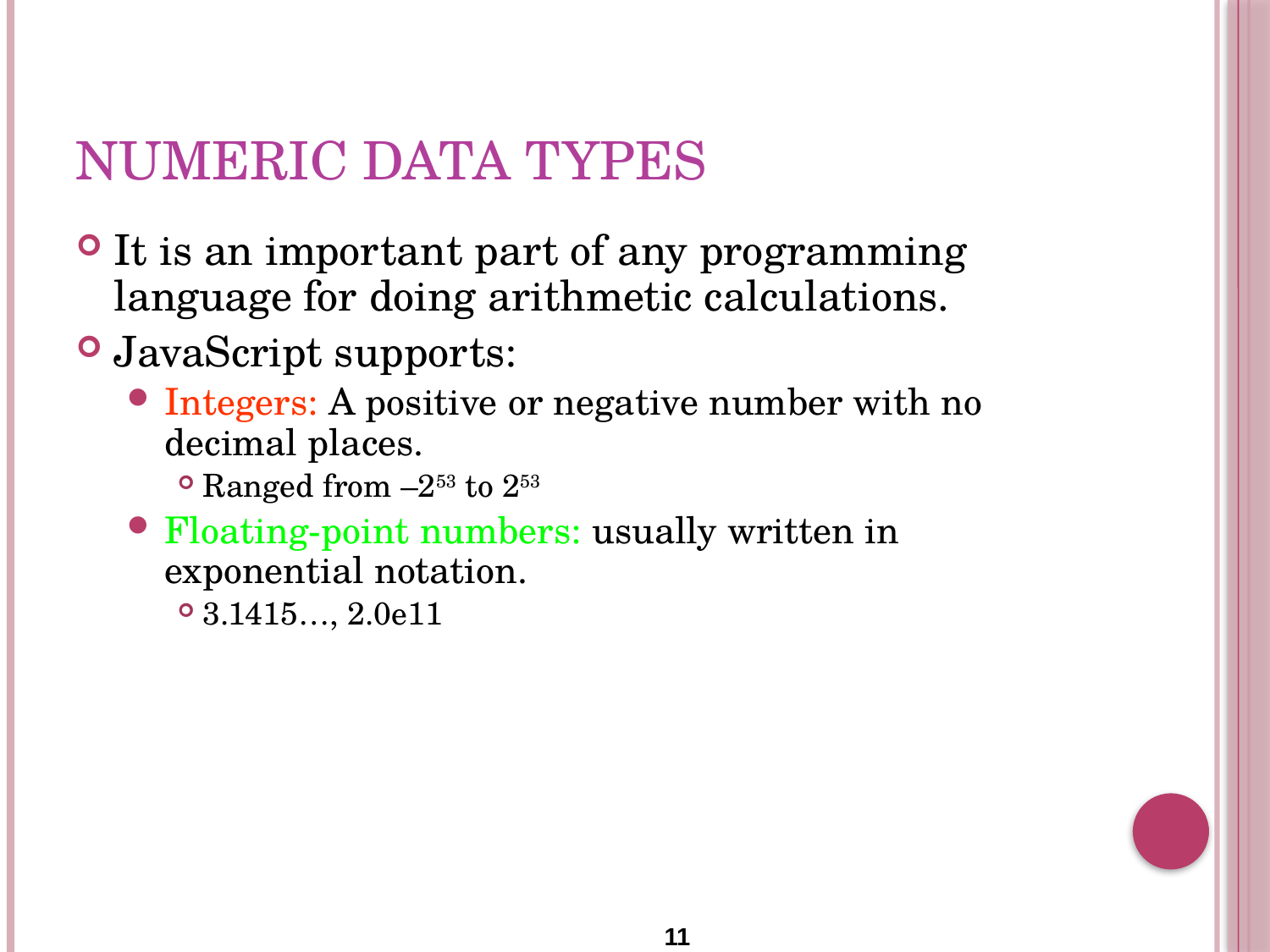

# Numeric Data Types
It is an important part of any programming language for doing arithmetic calculations.
JavaScript supports:
Integers: A positive or negative number with no decimal places.
Ranged from –253 to 253
Floating-point numbers: usually written in exponential notation.
3.1415…, 2.0e11
11